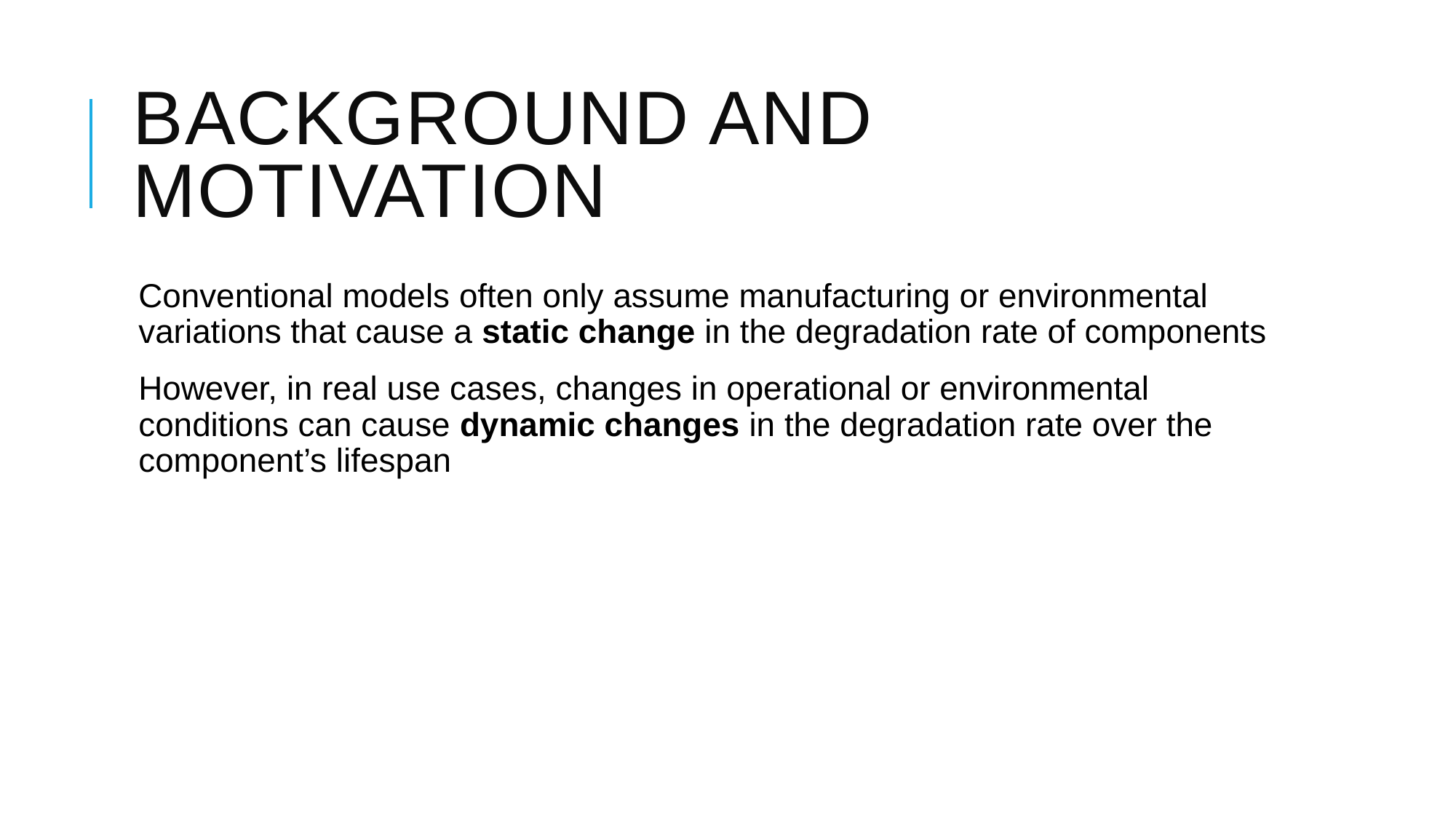

# Background and Motivation
Conventional models often only assume manufacturing or environmental variations that cause a static change in the degradation rate of components
However, in real use cases, changes in operational or environmental conditions can cause dynamic changes in the degradation rate over the component’s lifespan